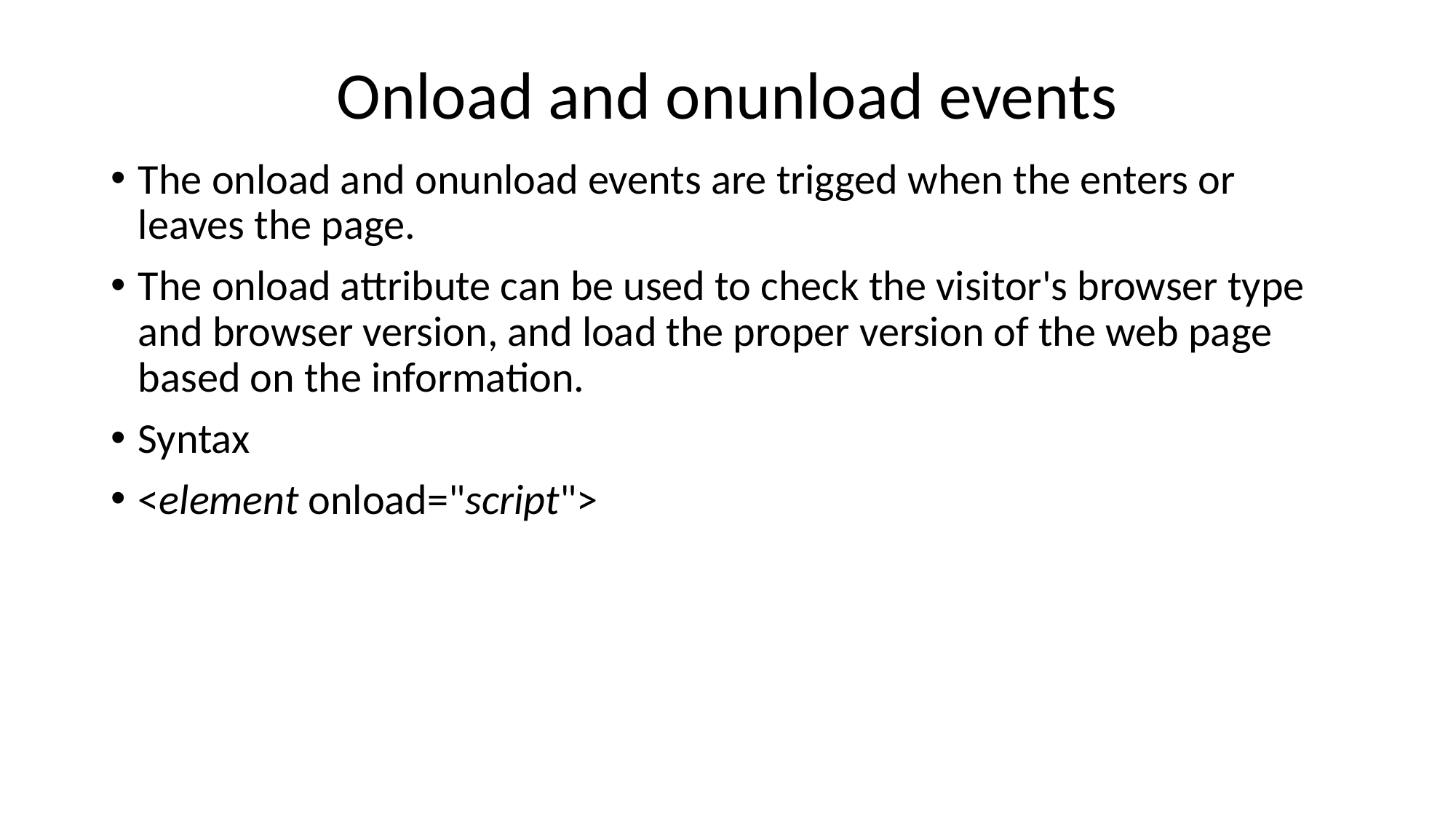

# Onload and onunload events
The onload and onunload events are trigged when the enters or leaves the page.
The onload attribute can be used to check the visitor's browser type and browser version, and load the proper version of the web page based on the information.
Syntax
<element onload="script">